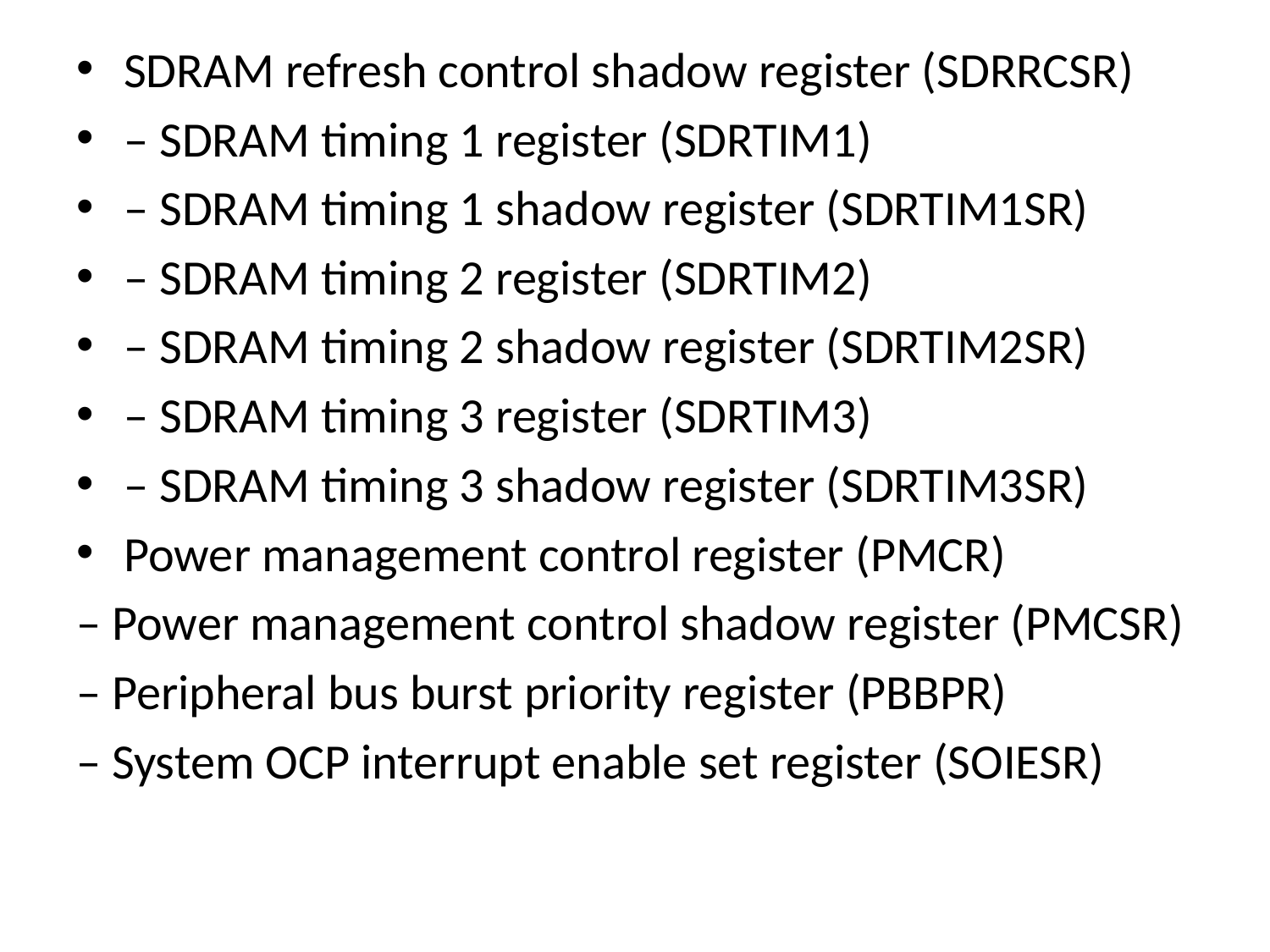

SDRAM refresh control shadow register (SDRRCSR)
– SDRAM timing 1 register (SDRTIM1)
– SDRAM timing 1 shadow register (SDRTIM1SR)
– SDRAM timing 2 register (SDRTIM2)
– SDRAM timing 2 shadow register (SDRTIM2SR)
– SDRAM timing 3 register (SDRTIM3)
– SDRAM timing 3 shadow register (SDRTIM3SR)
Power management control register (PMCR)
– Power management control shadow register (PMCSR)
– Peripheral bus burst priority register (PBBPR)
– System OCP interrupt enable set register (SOIESR)